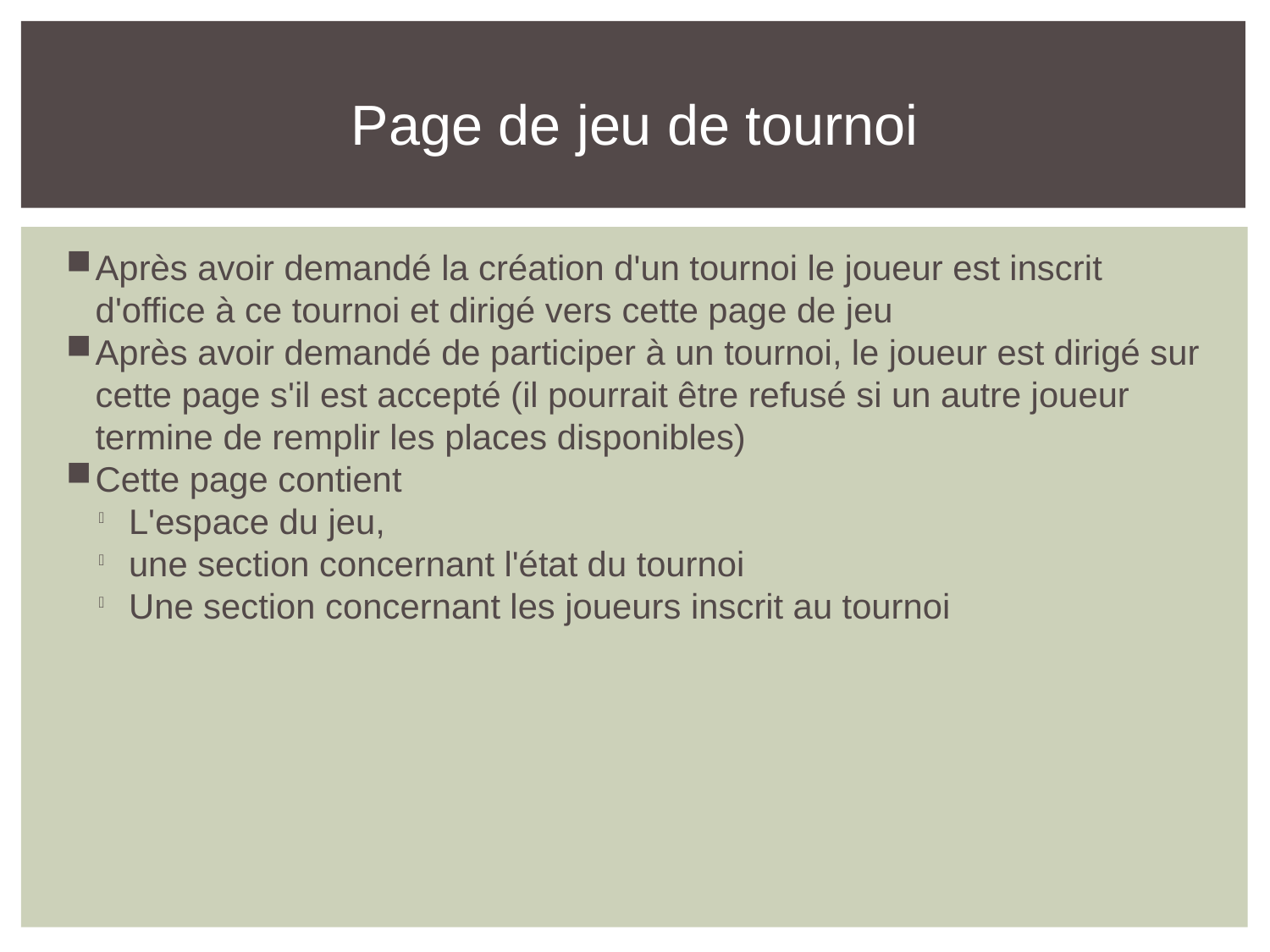

Page de jeu de tournoi
Après avoir demandé la création d'un tournoi le joueur est inscrit d'office à ce tournoi et dirigé vers cette page de jeu
Après avoir demandé de participer à un tournoi, le joueur est dirigé sur cette page s'il est accepté (il pourrait être refusé si un autre joueur termine de remplir les places disponibles)
Cette page contient
L'espace du jeu,
une section concernant l'état du tournoi
Une section concernant les joueurs inscrit au tournoi